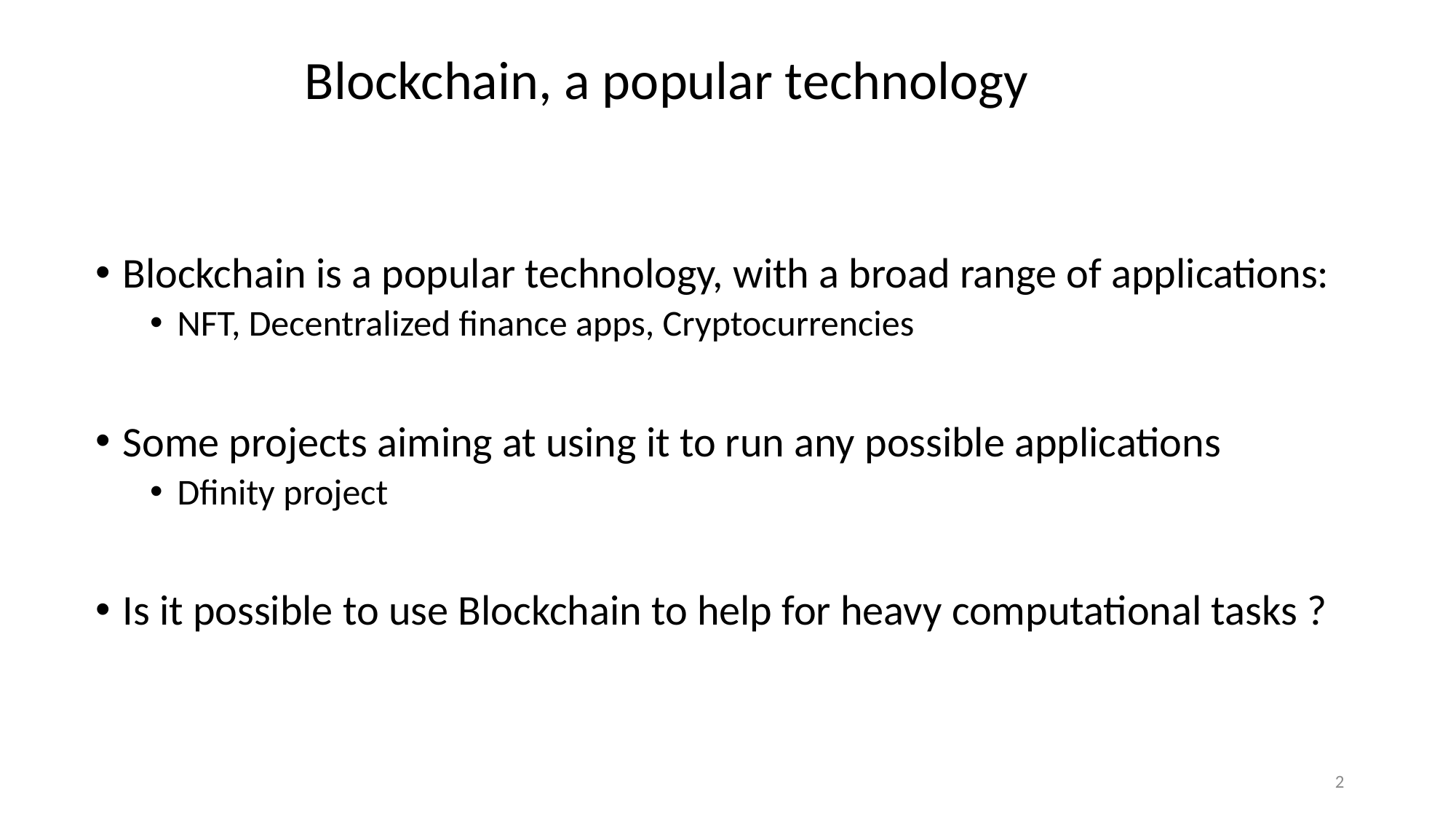

# Blockchain, a popular technology
Blockchain is a popular technology, with a broad range of applications:
NFT, Decentralized finance apps, Cryptocurrencies

Some projects aiming at using it to run any possible applications
Dfinity project

Is it possible to use Blockchain to help for heavy computational tasks ?
2